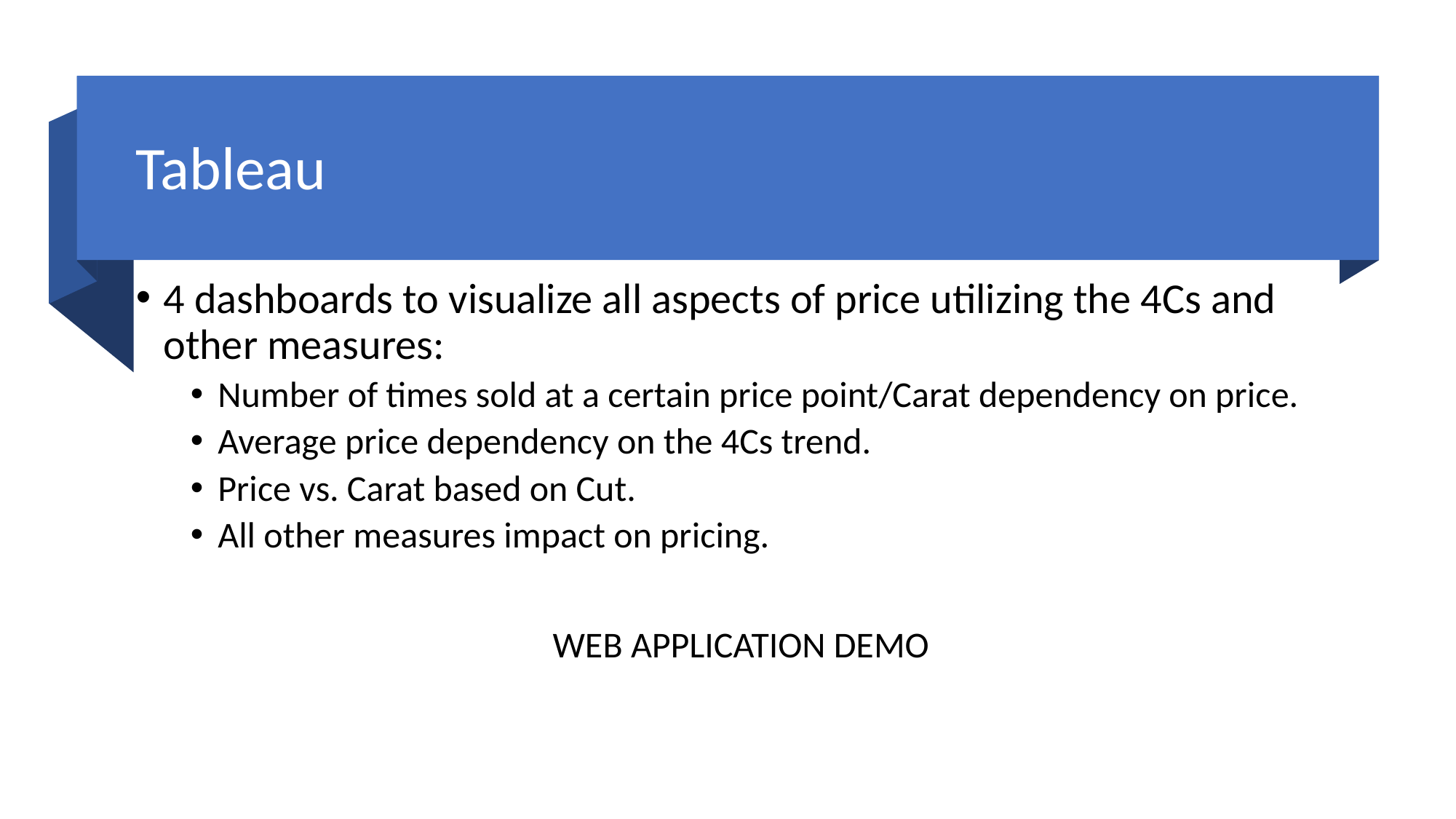

# Tableau
4 dashboards to visualize all aspects of price utilizing the 4Cs and other measures:
Number of times sold at a certain price point/Carat dependency on price.
Average price dependency on the 4Cs trend.
Price vs. Carat based on Cut.
All other measures impact on pricing.

WEB APPLICATION DEMO